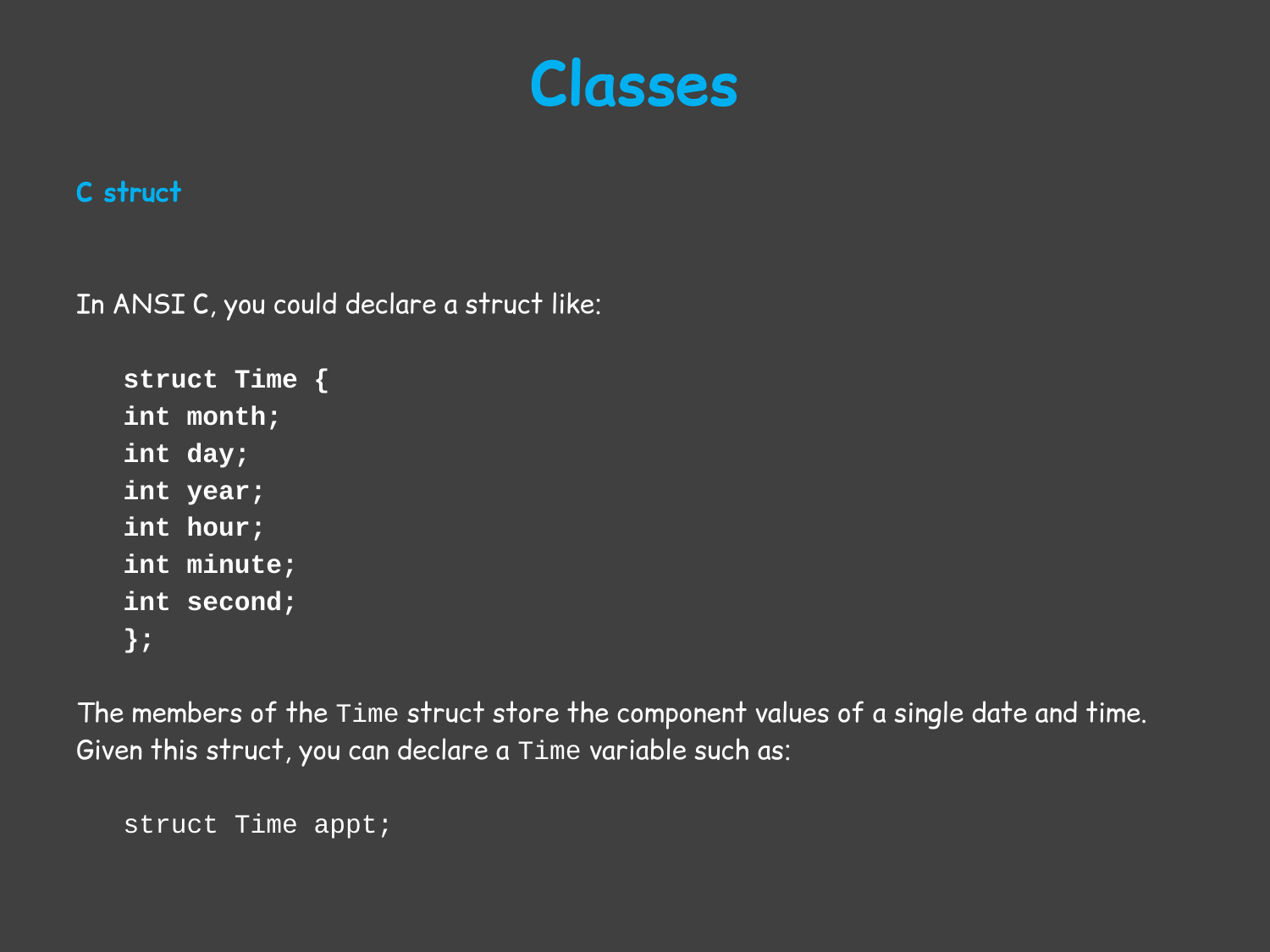

# Classes
C struct

In ANSI C, you could declare a struct like:

	struct Time {
		int month;
		int day;
		int year;
		int hour;
		int minute;
		int second;
	};

The members of the Time struct store the component values of a single date and time.
Given this struct, you can declare a Time variable such as:

	struct Time appt;